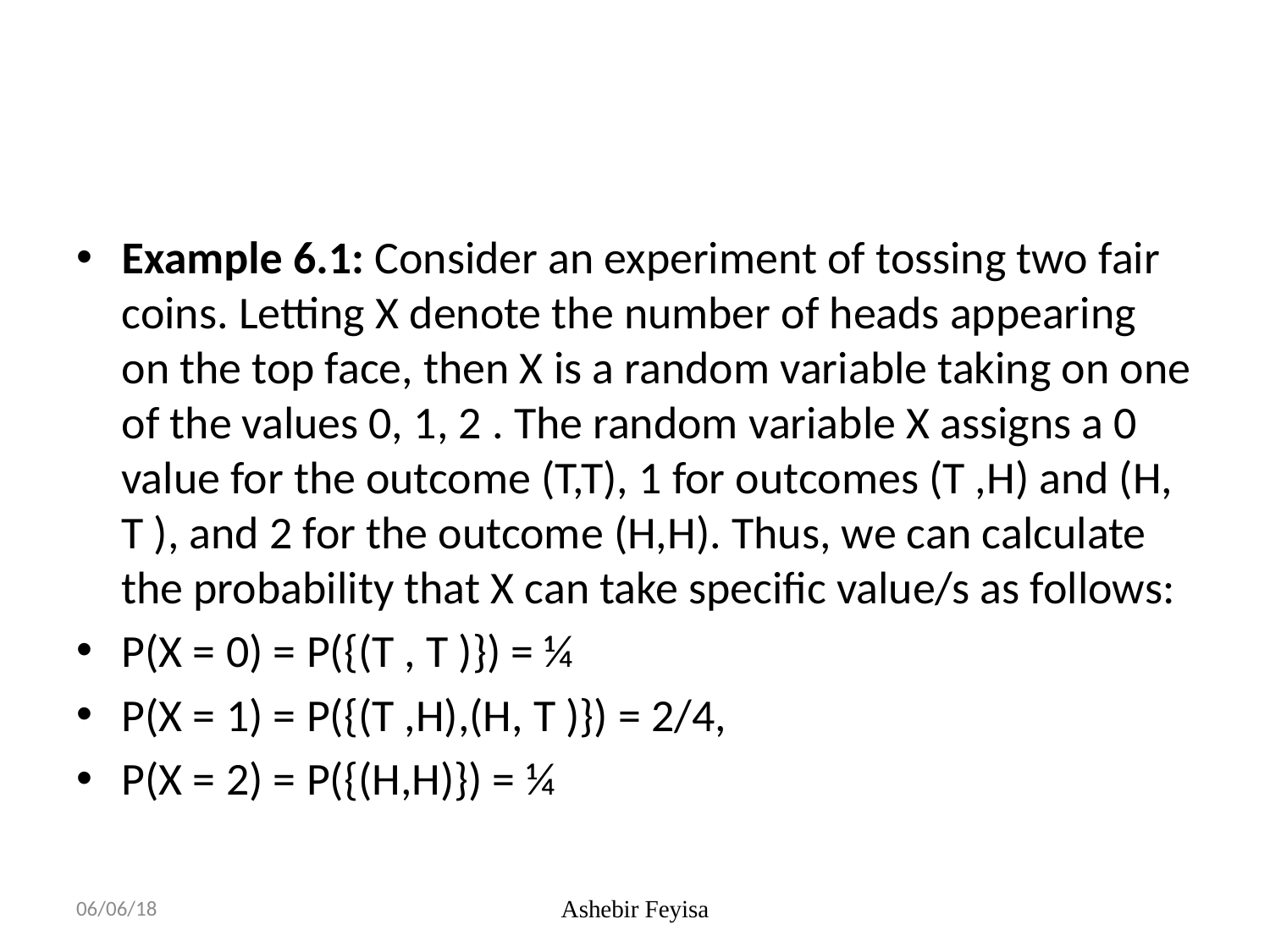

#
Example 6.1: Consider an experiment of tossing two fair coins. Letting X denote the number of heads appearing on the top face, then X is a random variable taking on one of the values 0, 1, 2 . The random variable X assigns a 0 value for the outcome (T,T), 1 for outcomes (T ,H) and (H, T ), and 2 for the outcome (H,H). Thus, we can calculate the probability that X can take specific value/s as follows:
P(X = 0) = P({(T , T )}) = ¼
P(X = 1) = P({(T ,H),(H, T )}) = 2/4,
P(X = 2) = P({(H,H)}) = ¼

06/06/18
Ashebir Feyisa